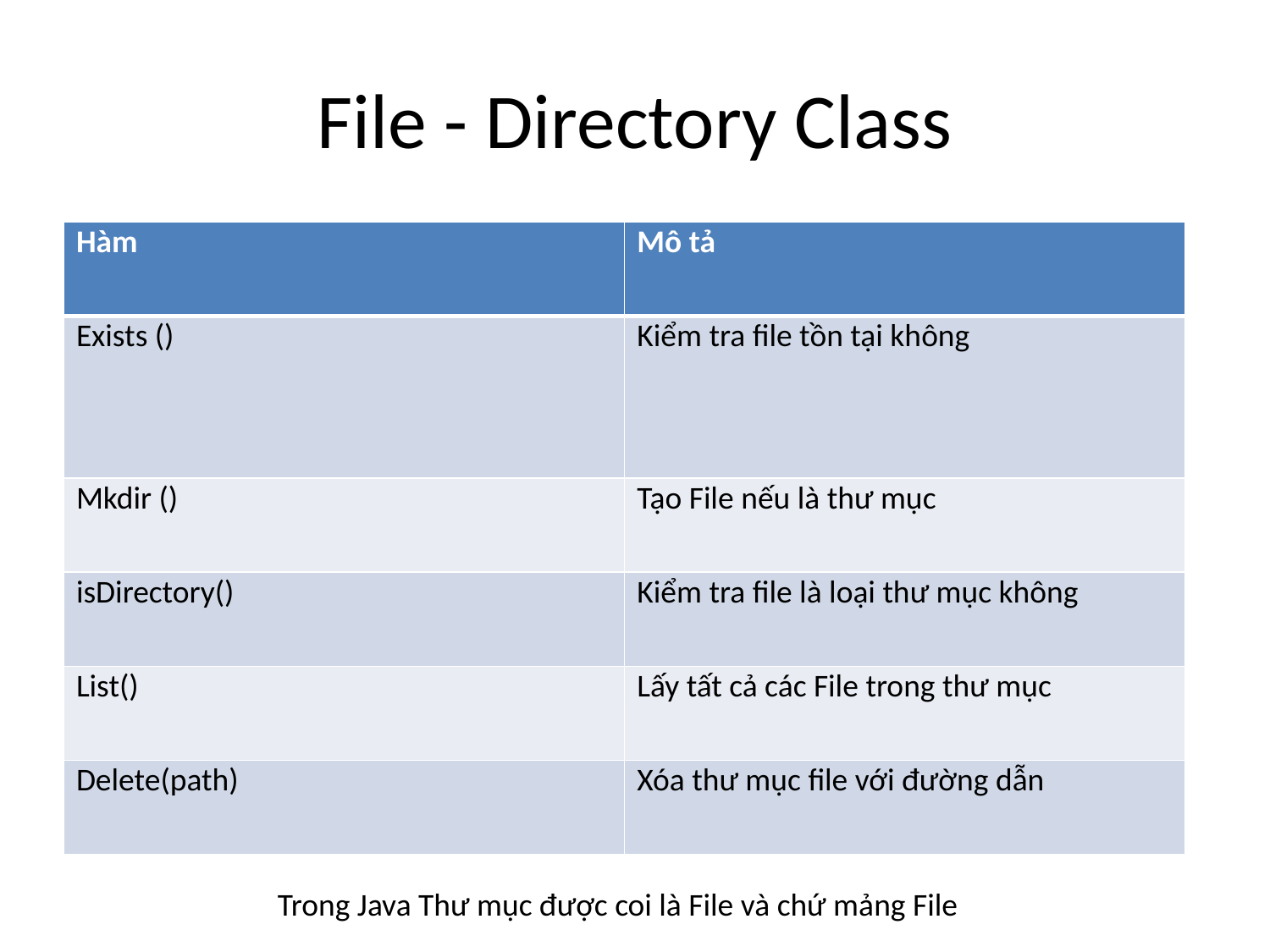

# File - Directory Class
| Hàm | Mô tả |
| --- | --- |
| Exists () | Kiểm tra file tồn tại không |
| Mkdir () | Tạo File nếu là thư mục |
| isDirectory() | Kiểm tra file là loại thư mục không |
| List() | Lấy tất cả các File trong thư mục |
| Delete(path) | Xóa thư mục file với đường dẫn |
Trong Java Thư mục được coi là File và chứ mảng File